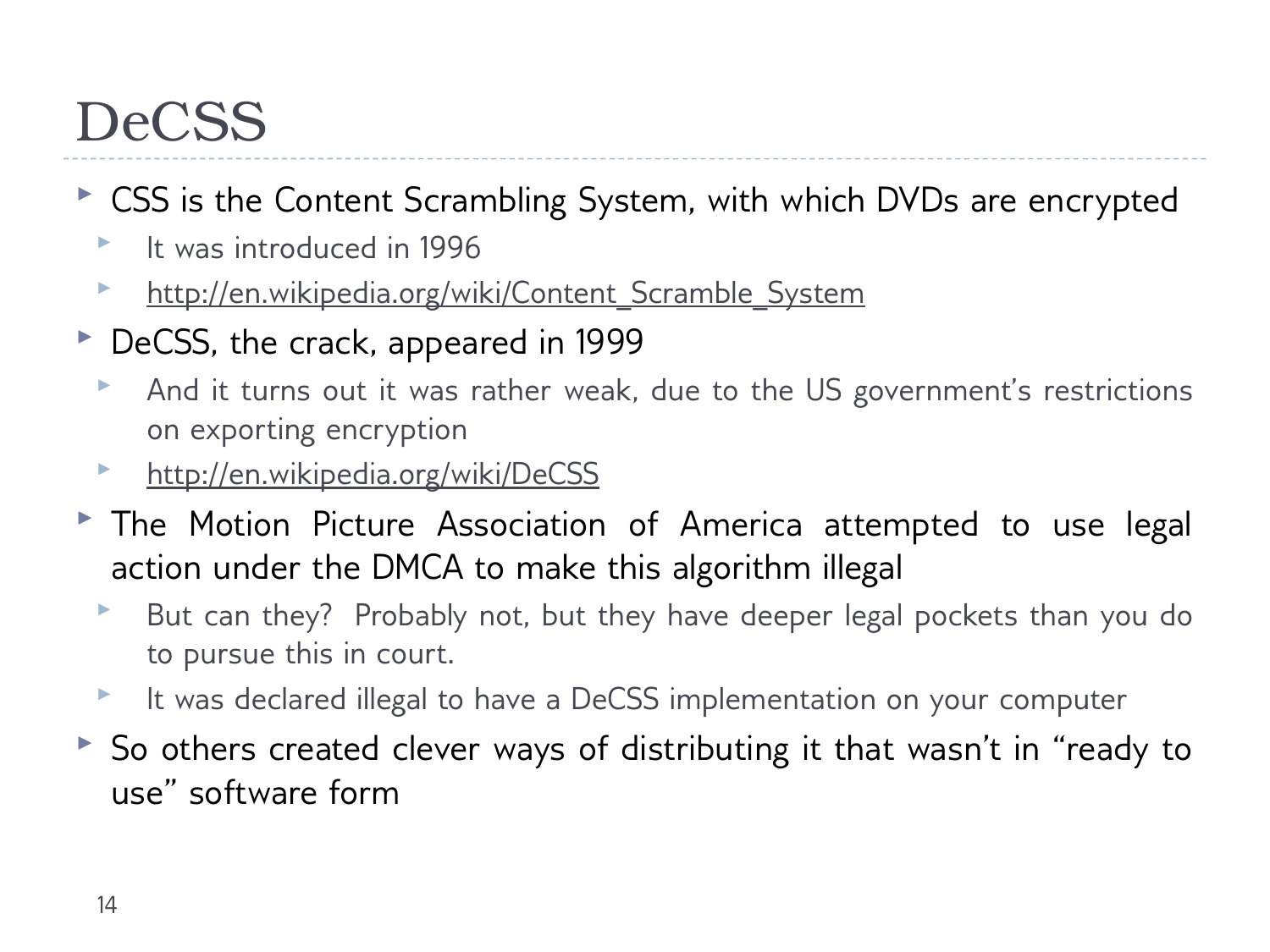

# DeCSS
CSS is the Content Scrambling System, with which DVDs are encrypted
It was introduced in 1996
http://en.wikipedia.org/wiki/Content_Scramble_System
DeCSS, the crack, appeared in 1999
And it turns out it was rather weak, due to the US government’s restrictions on exporting encryption
http://en.wikipedia.org/wiki/DeCSS
The Motion Picture Association of America attempted to use legal action under the DMCA to make this algorithm illegal
But can they?  Probably not, but they have deeper legal pockets than you do to pursue this in court.
It was declared illegal to have a DeCSS implementation on your computer
So others created clever ways of distributing it that wasn’t in “ready to use” software form
14